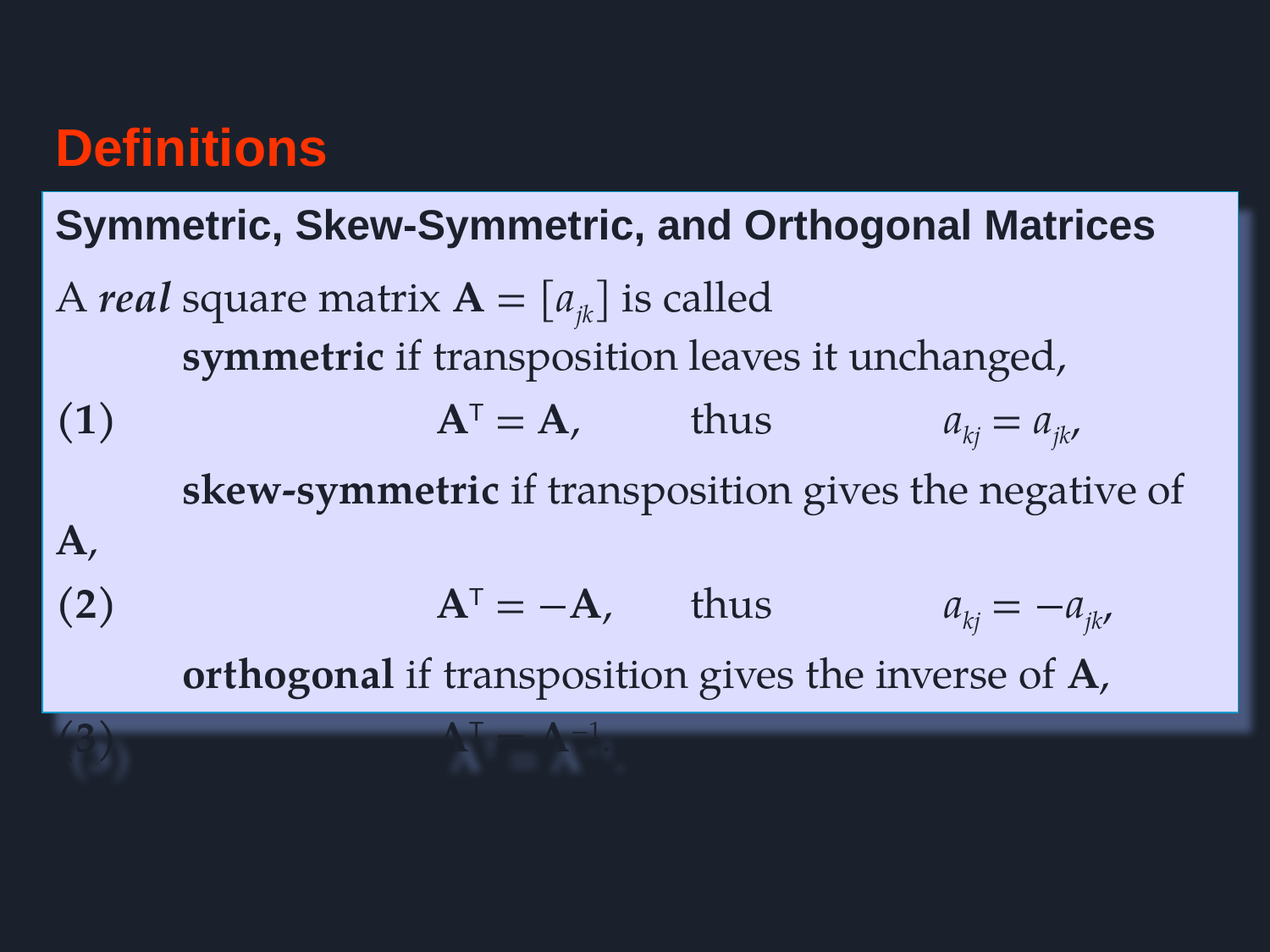

Definitions
Symmetric, Skew-Symmetric, and Orthogonal Matrices
A real square matrix A = [ajk] is called
	symmetric if transposition leaves it unchanged,
(1) 			AT = A, 	thus 		akj = ajk,
	skew-symmetric if transposition gives the negative of A,
(2) 			AT = −A, 	thus 		akj = −ajk,
	orthogonal if transposition gives the inverse of A,
(3) 			AT = A−1.
Section 8.3  p28